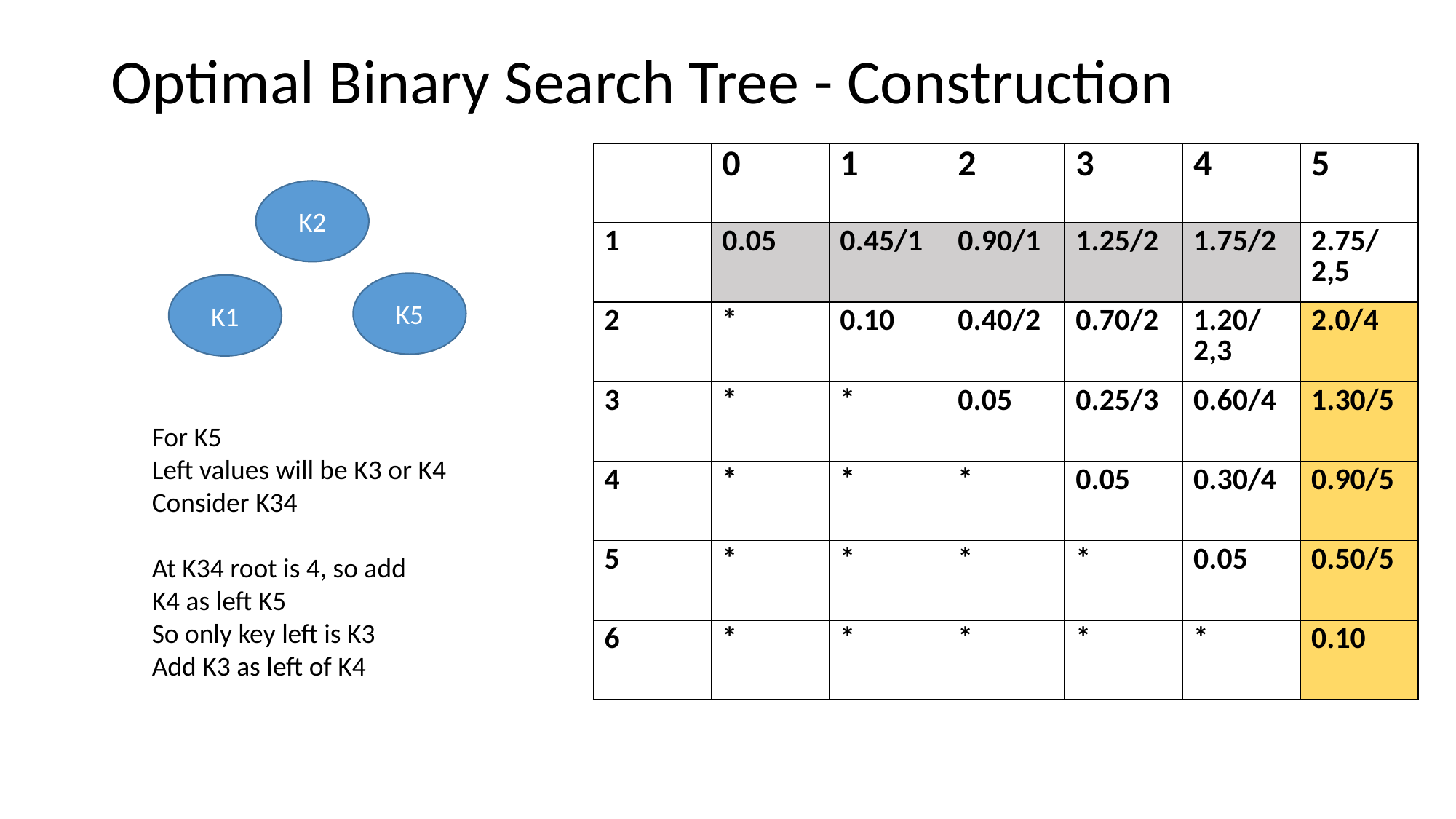

# Optimal Binary Search Tree - Construction
|  | 0 | 1 | 2 | 3 | 4 | 5 |
| --- | --- | --- | --- | --- | --- | --- |
| 1 | 0.05 | 0.45/1 | 0.90/1 | 1.25/2 | 1.75/2 | 2.75/ 2,5 |
| 2 | \* | 0.10 | 0.40/2 | 0.70/2 | 1.20/ 2,3 | 2.0/4 |
| 3 | \* | \* | 0.05 | 0.25/3 | 0.60/4 | 1.30/5 |
| 4 | \* | \* | \* | 0.05 | 0.30/4 | 0.90/5 |
| 5 | \* | \* | \* | \* | 0.05 | 0.50/5 |
| 6 | \* | \* | \* | \* | \* | 0.10 |
K2
K5
K1
For K5
Left values will be K3 or K4
Consider K34

At K34 root is 4, so add
K4 as left K5
So only key left is K3
Add K3 as left of K4